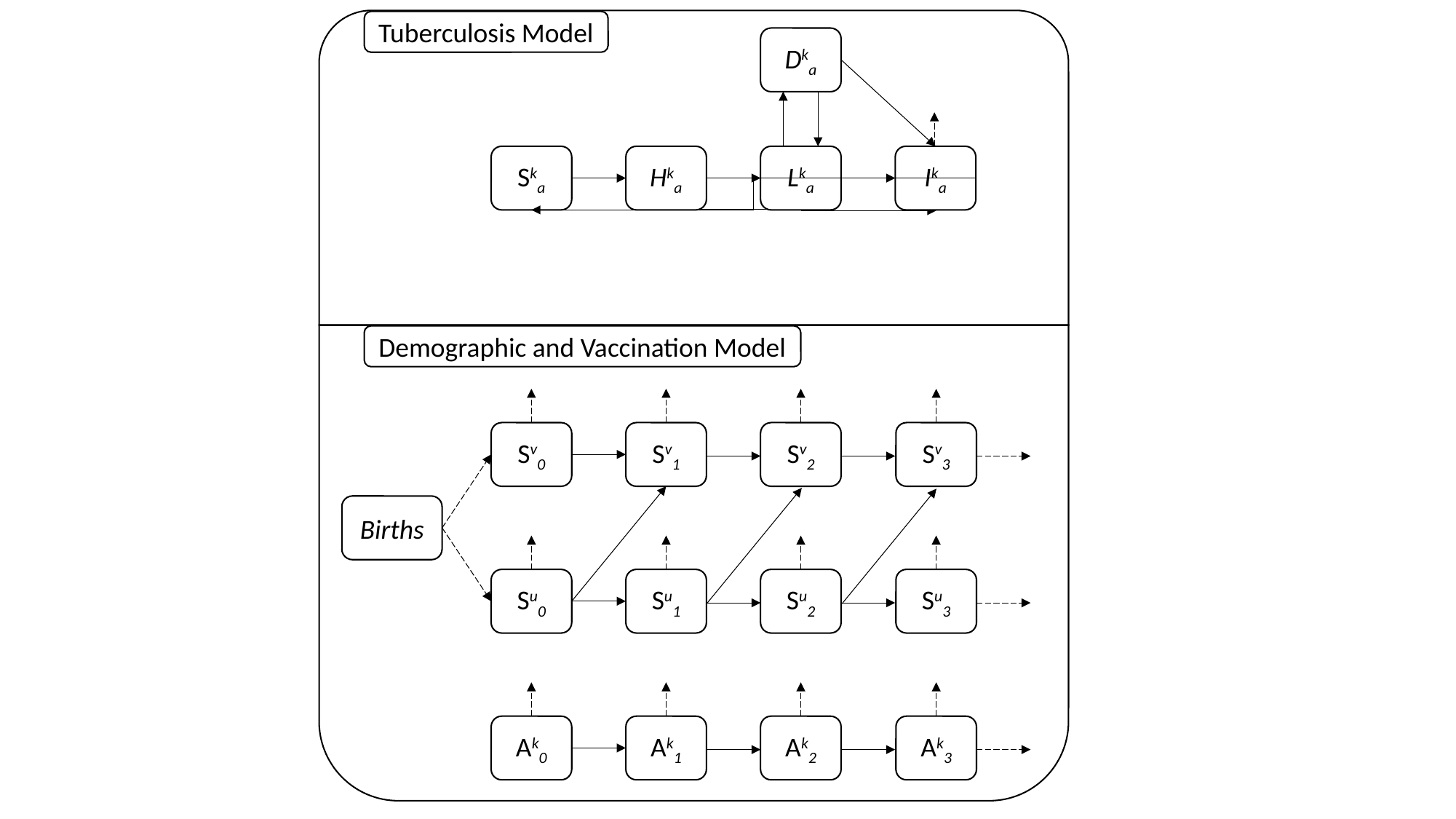

Dka
Ska
Hka
Lka
Ika
Sv1
Sv2
Sv3
Sv0
Su1
Su2
Su3
Su0
Ak1
Ak2
Ak3
Ak0
Births
Tuberculosis Model
Demographic and Vaccination Model